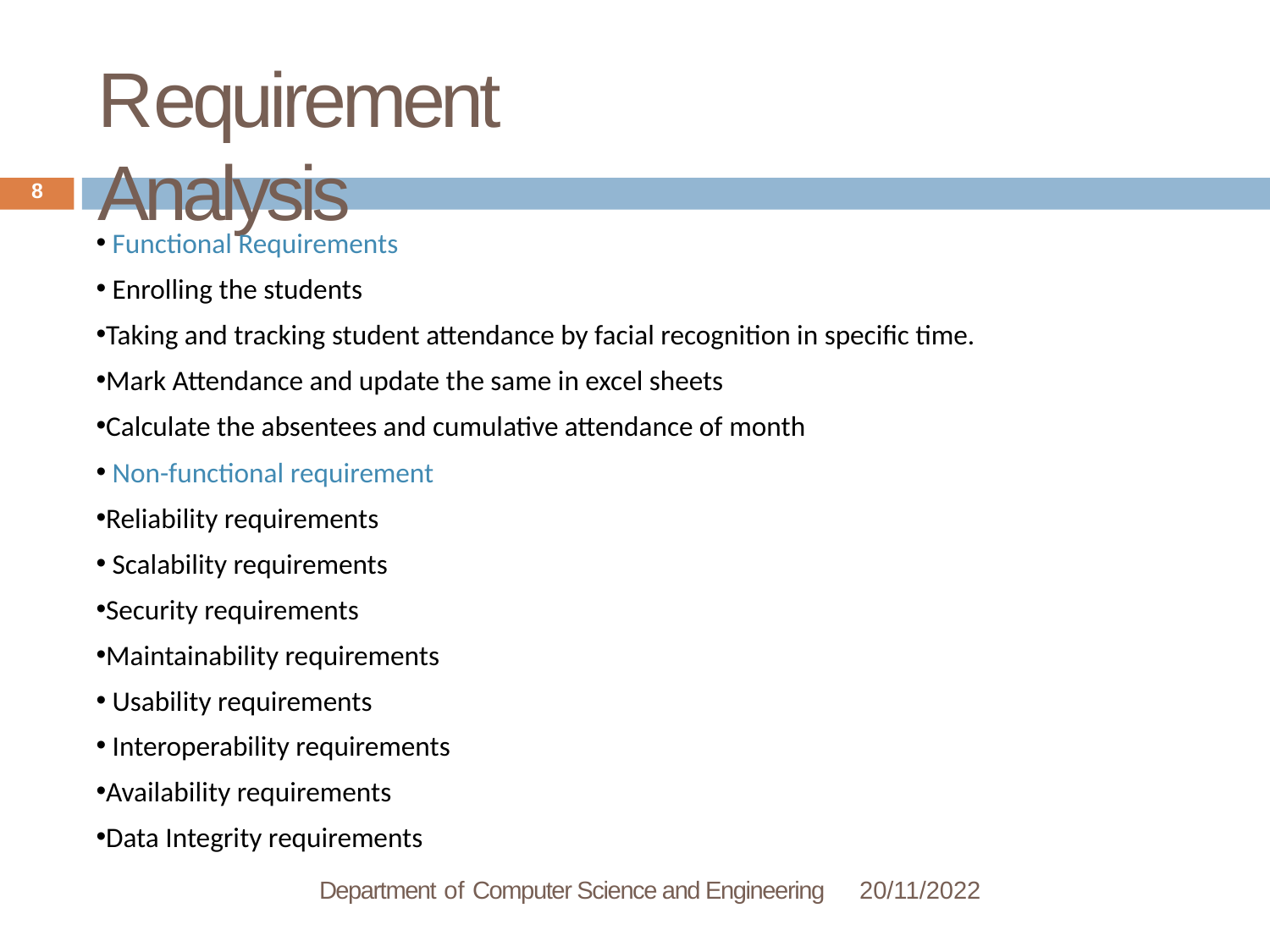

# Requirement Analysis
8
 Functional Requirements
 Enrolling the students
Taking and tracking student attendance by facial recognition in specific time.
Mark Attendance and update the same in excel sheets
Calculate the absentees and cumulative attendance of month
 Non-functional requirement
Reliability requirements
 Scalability requirements
Security requirements
Maintainability requirements
 Usability requirements
 Interoperability requirements
Availability requirements
Data Integrity requirements

Department of Computer Science and Engineering
20/11/2022